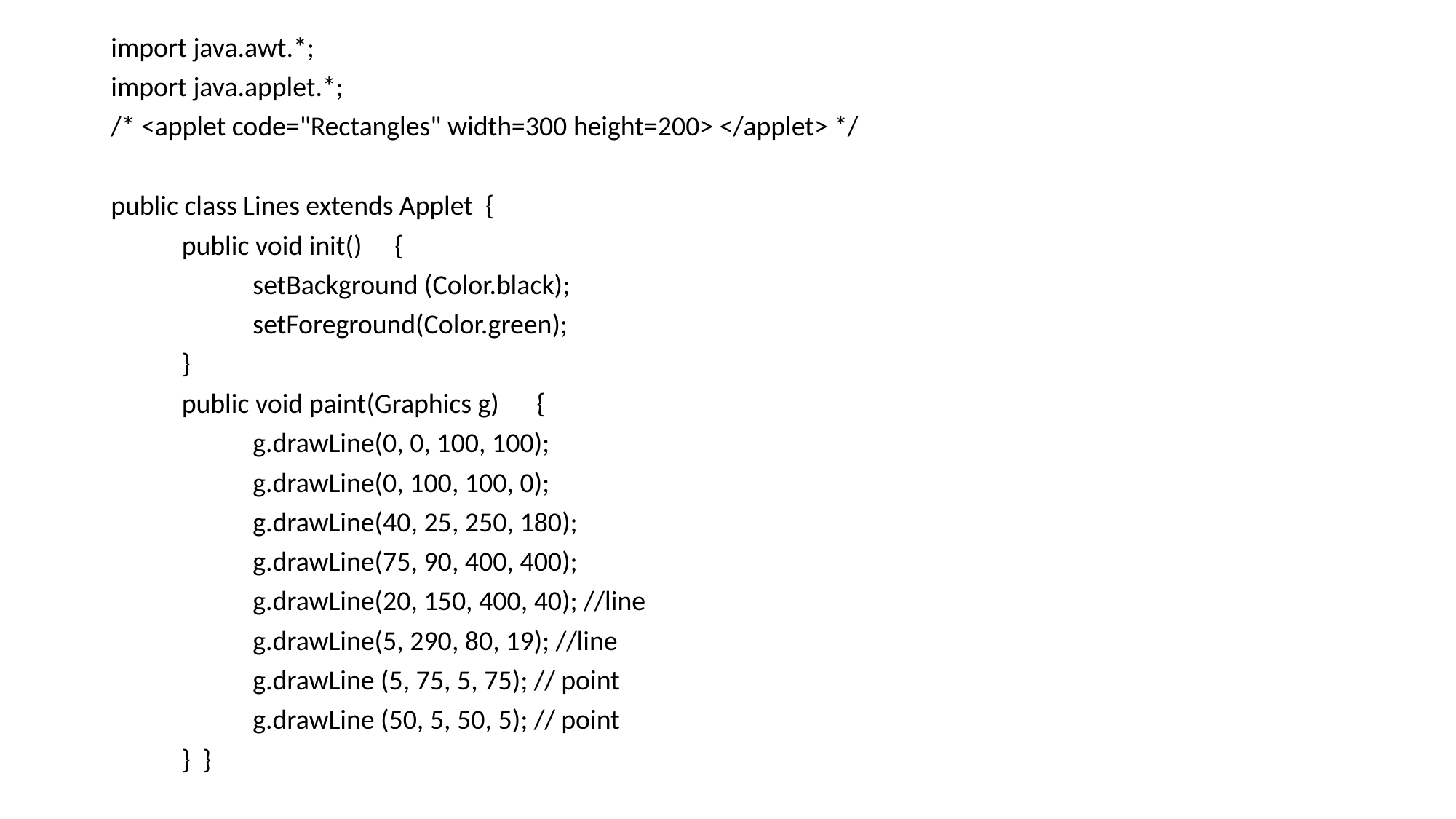

import java.awt.*;
import java.applet.*;
/* <applet code="Rectangles" width=300 height=200> </applet> */

public class Lines extends Applet  {
	public void init() 	{
		setBackground (Color.black);
		setForeground(Color.green);
	}
	public void paint(Graphics g)  	{
		g.drawLine(0, 0, 100, 100);
		g.drawLine(0, 100, 100, 0);
		g.drawLine(40, 25, 250, 180);
		g.drawLine(75, 90, 400, 400);
		g.drawLine(20, 150, 400, 40); //line
		g.drawLine(5, 290, 80, 19); //line
		g.drawLine (5, 75, 5, 75); // point
		g.drawLine (50, 5, 50, 5); // point
	}  }